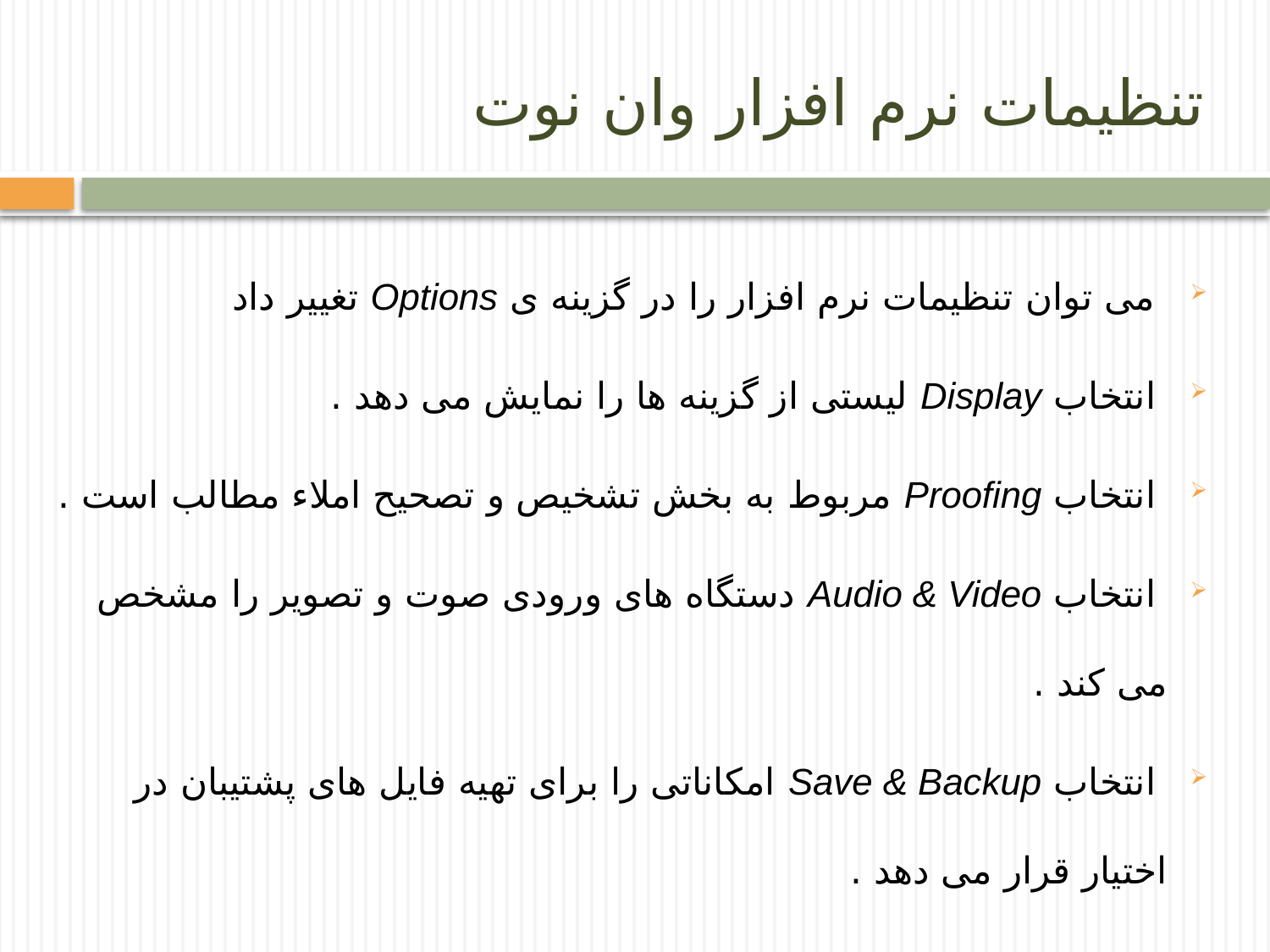

# تنظیمات نرم افزار وان نوت
 می توان تنظیمات نرم افزار را در گزینه ی Options تغییر داد
 انتخاب Display لیستی از گزینه ها را نمایش می دهد .
 انتخاب Proofing مربوط به بخش تشخیص و تصحیح املاء مطالب است .
 انتخاب Audio & Video دستگاه های ورودی صوت و تصویر را مشخص می کند .
 انتخاب Save & Backup امکاناتی را برای تهیه فایل های پشتیبان در اختیار قرار می دهد .